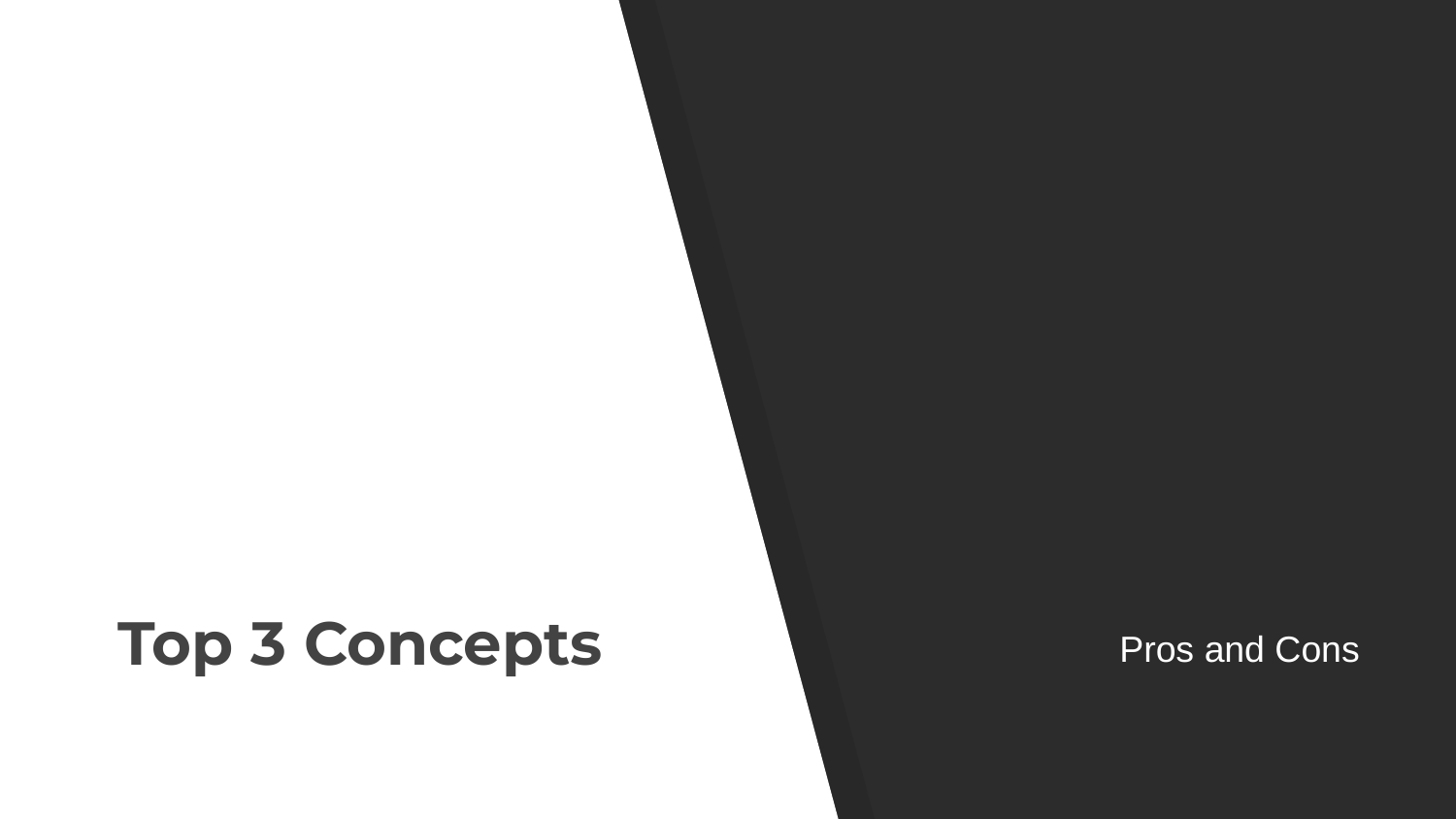

# Top 3 Concepts
Pros and Cons